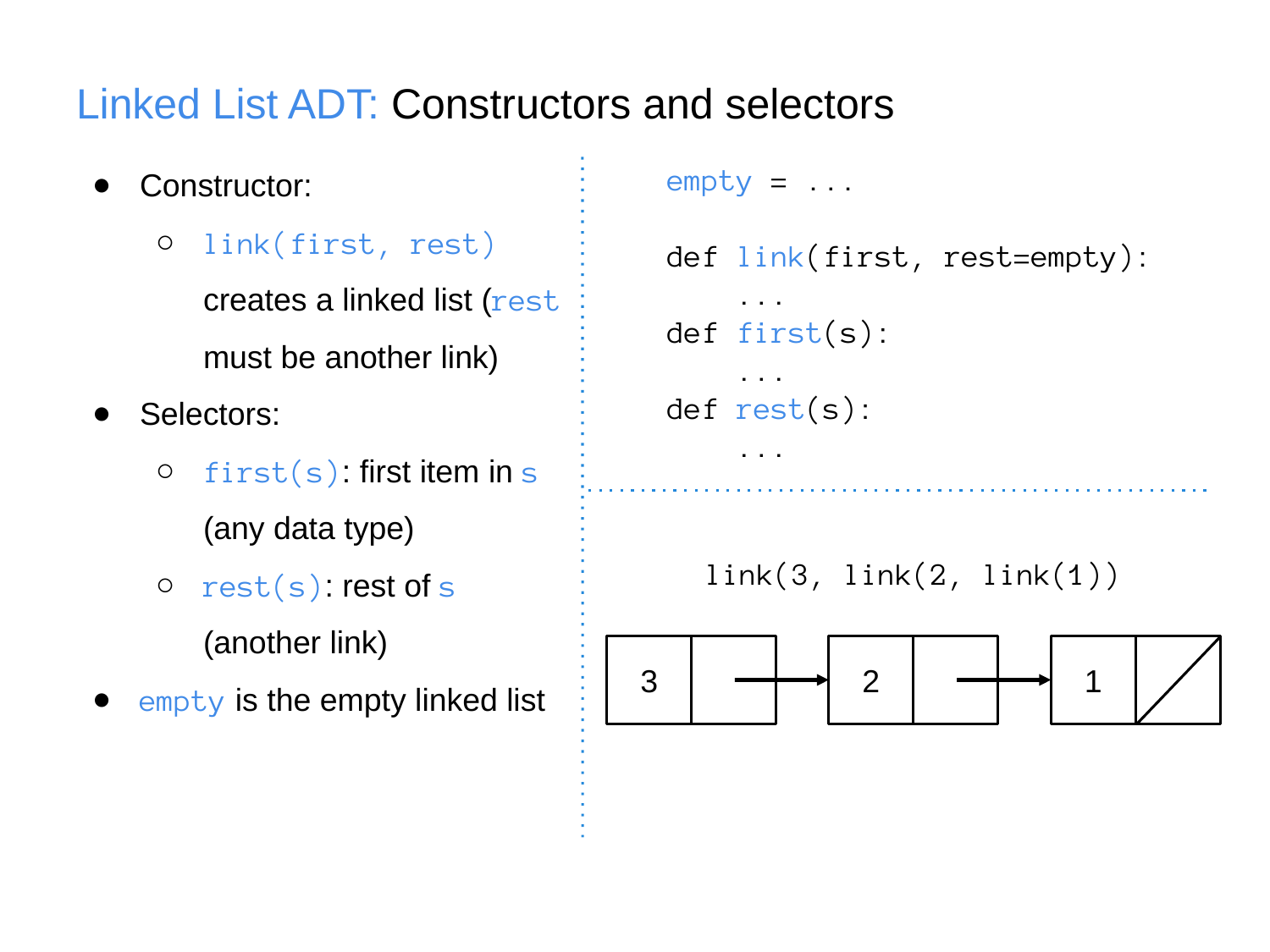

# Linked List ADT: Constructors and selectors
Constructor:
link(first, rest) creates a linked list (rest must be another link)
Selectors:
first(s): first item in s (any data type)
rest(s): rest of s (another link)
empty is the empty linked list
empty = ...

def link(first, rest=empty):
    ...
def first(s):
    ...
def rest(s):
    ...
link(3, link(2, link(1))
3

2

1